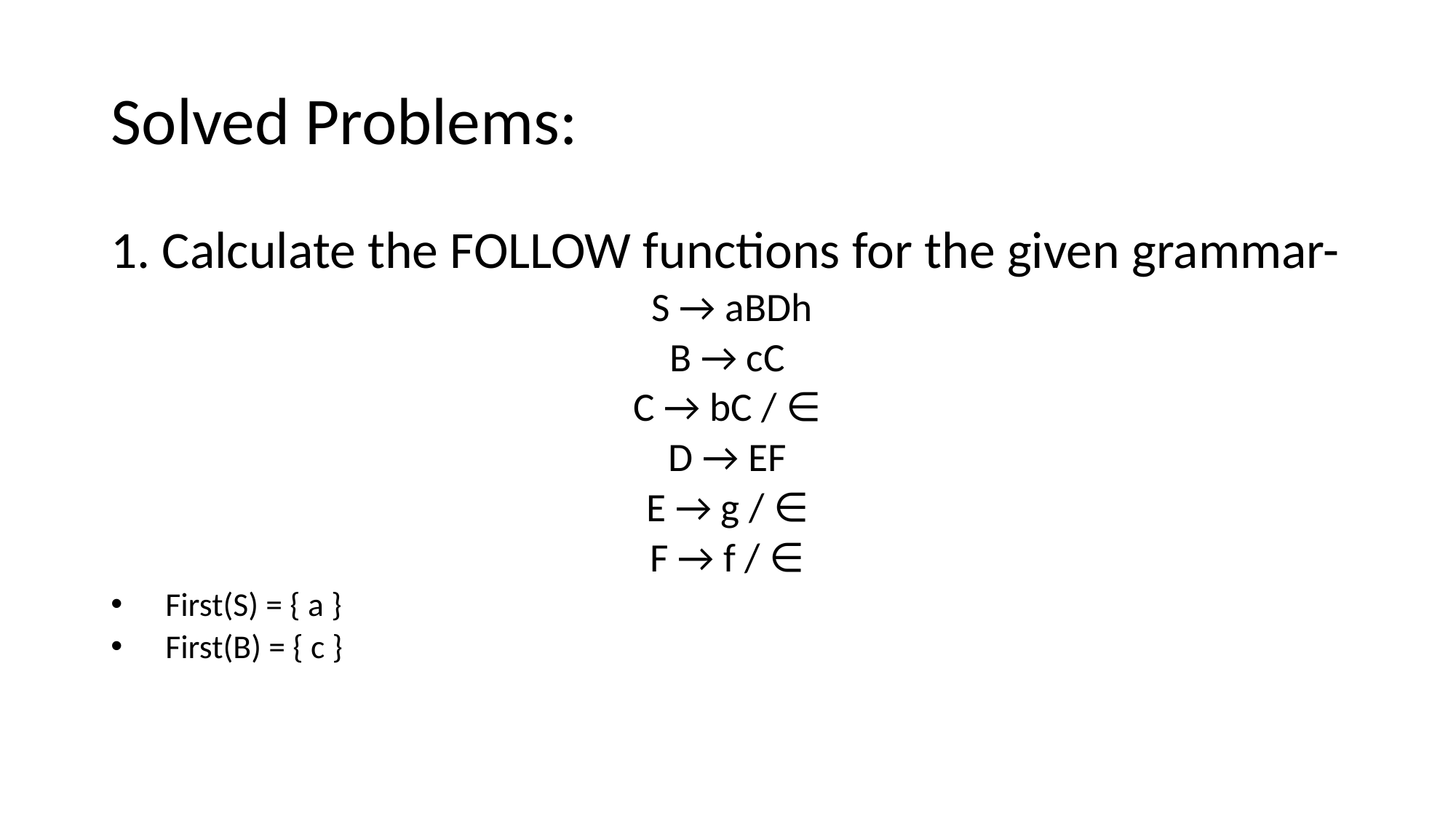

# Solved Problems:
1. Calculate the FOLLOW functions for the given grammar-
 S → aBDh
B → cC
C → bC / ∈
D → EF
E → g / ∈
F → f / ∈
    First(S) = { a }
    First(B) = { c }